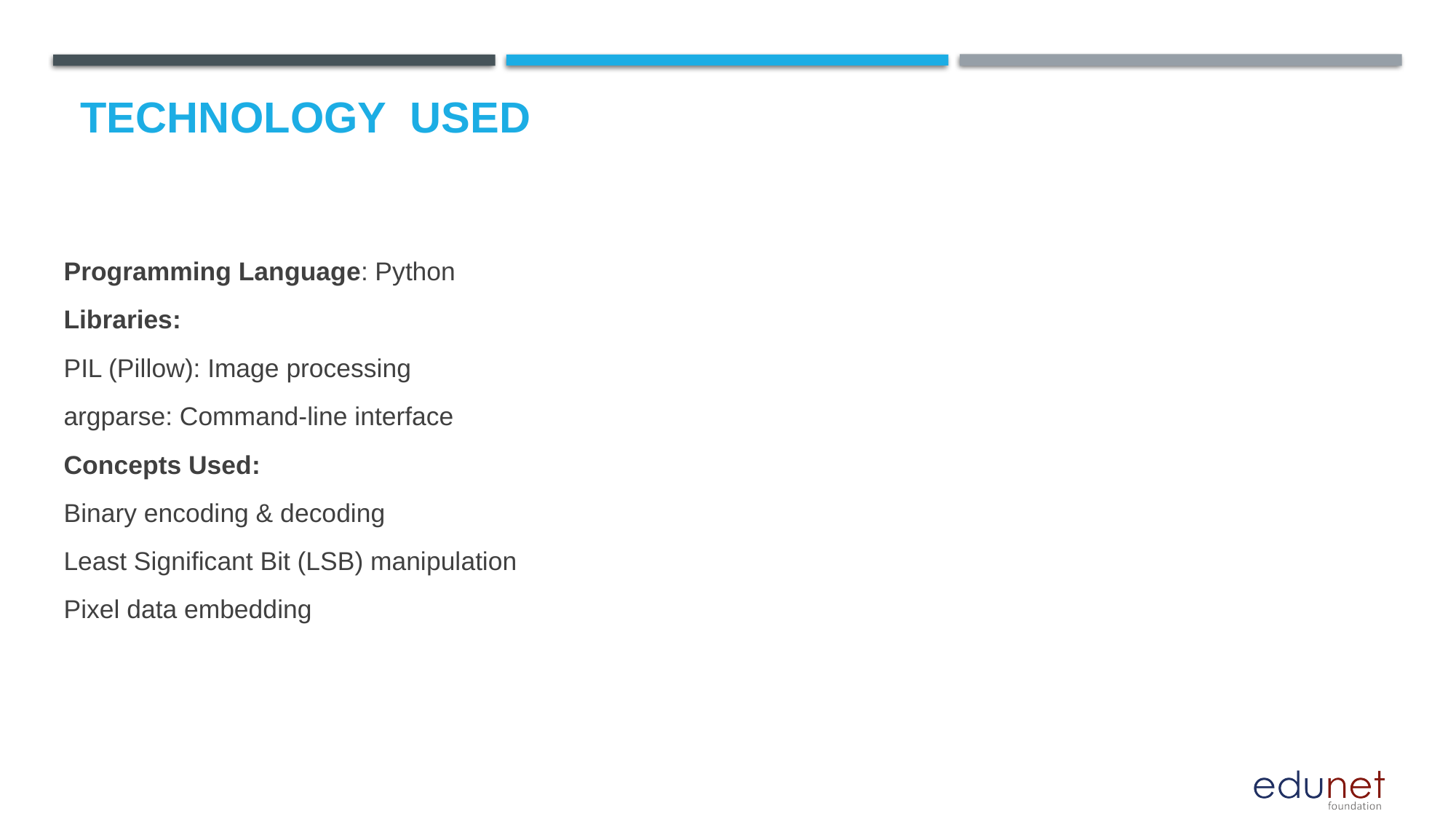

# Technology  used
Programming Language: Python
Libraries:
PIL (Pillow): Image processing
argparse: Command-line interface
Concepts Used:
Binary encoding & decoding
Least Significant Bit (LSB) manipulation
Pixel data embedding